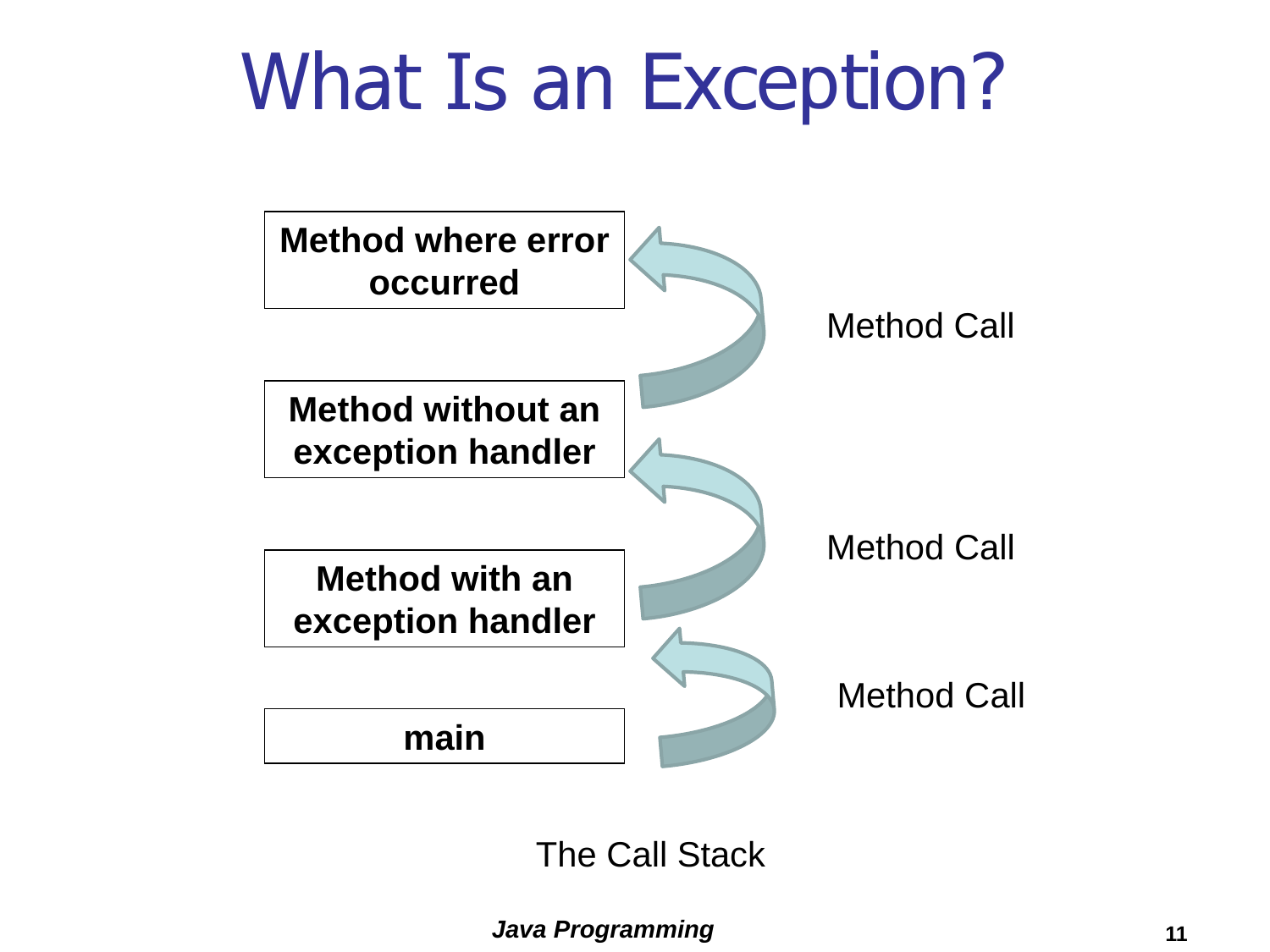

# What Is an Exception?
Method where error occurred

Method Call
Method without an exception handler

Method Call
Method with an exception handler

Method Call
main
The Call Stack
Java Programming